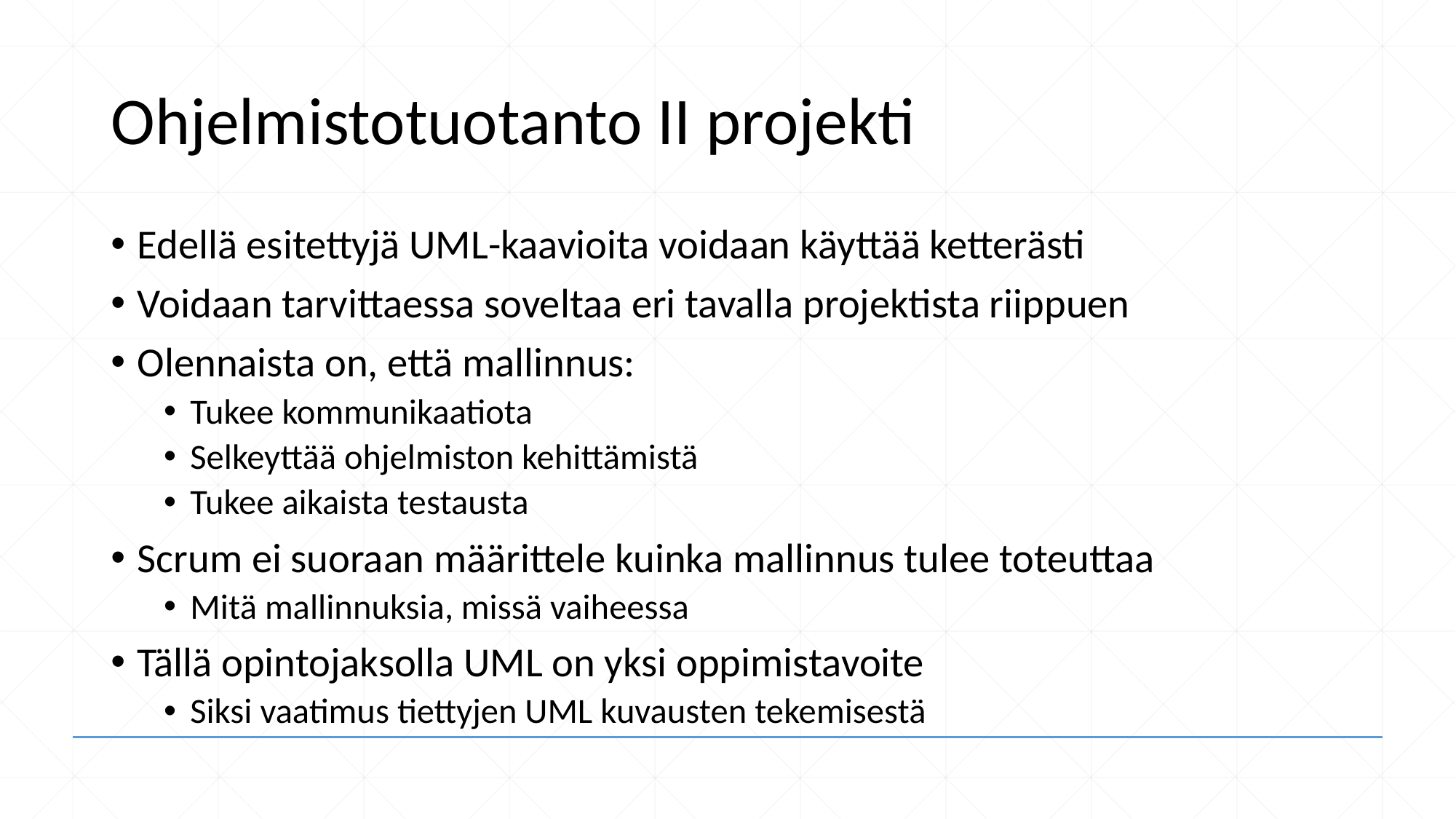

# Ohjelmistotuotanto II projekti
Edellä esitettyjä UML-kaavioita voidaan käyttää ketterästi
Voidaan tarvittaessa soveltaa eri tavalla projektista riippuen
Olennaista on, että mallinnus:
Tukee kommunikaatiota
Selkeyttää ohjelmiston kehittämistä
Tukee aikaista testausta
Scrum ei suoraan määrittele kuinka mallinnus tulee toteuttaa
Mitä mallinnuksia, missä vaiheessa
Tällä opintojaksolla UML on yksi oppimistavoite
Siksi vaatimus tiettyjen UML kuvausten tekemisestä